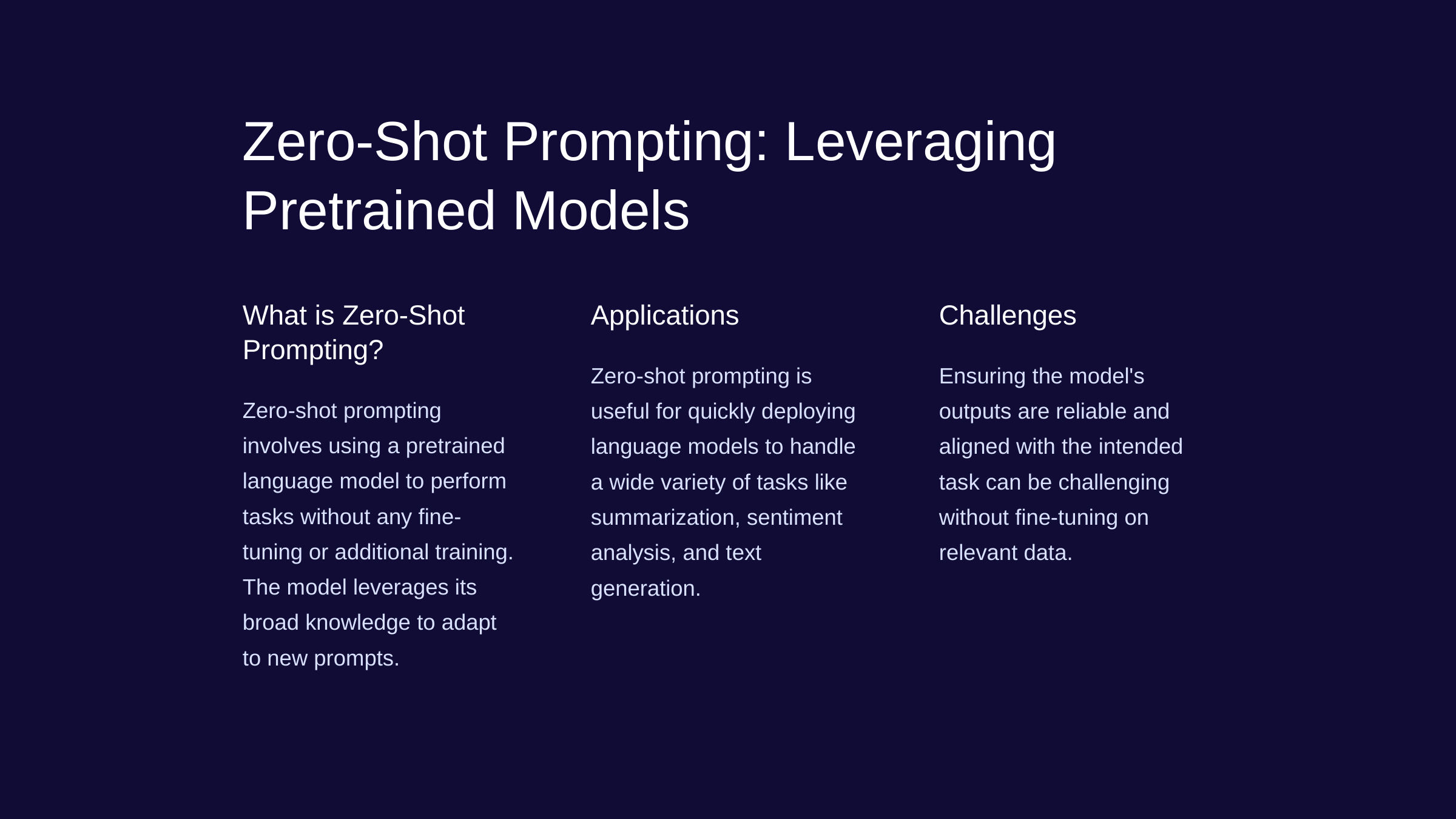

Zero-Shot Prompting: Leveraging Pretrained Models
What is Zero-Shot Prompting?
Applications
Challenges
Zero-shot prompting is useful for quickly deploying language models to handle a wide variety of tasks like summarization, sentiment analysis, and text generation.
Ensuring the model's outputs are reliable and aligned with the intended task can be challenging without fine-tuning on relevant data.
Zero-shot prompting involves using a pretrained language model to perform tasks without any fine-tuning or additional training. The model leverages its broad knowledge to adapt to new prompts.